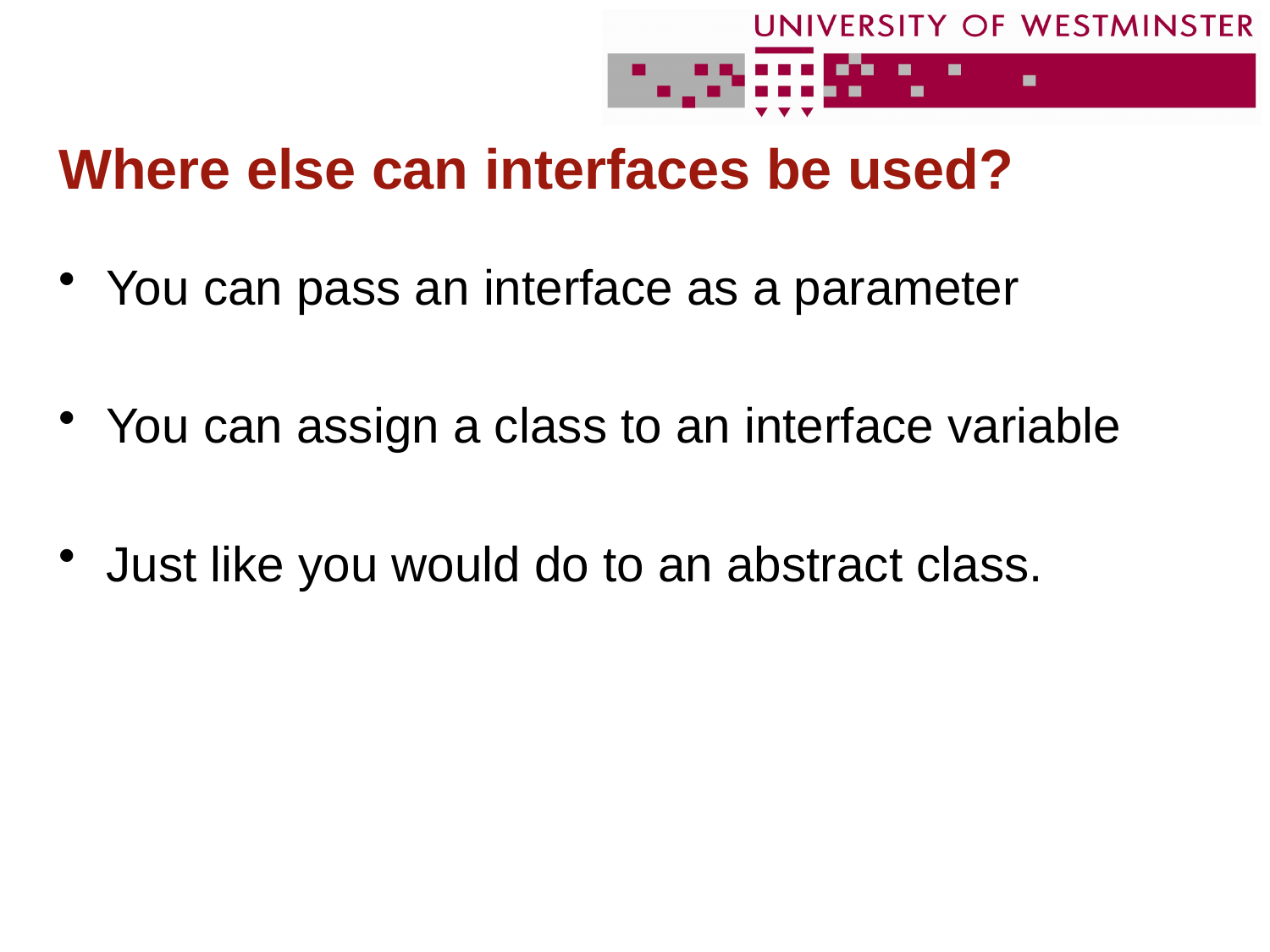

# Where else can interfaces be used?
You can pass an interface as a parameter

You can assign a class to an interface variable

Just like you would do to an abstract class.